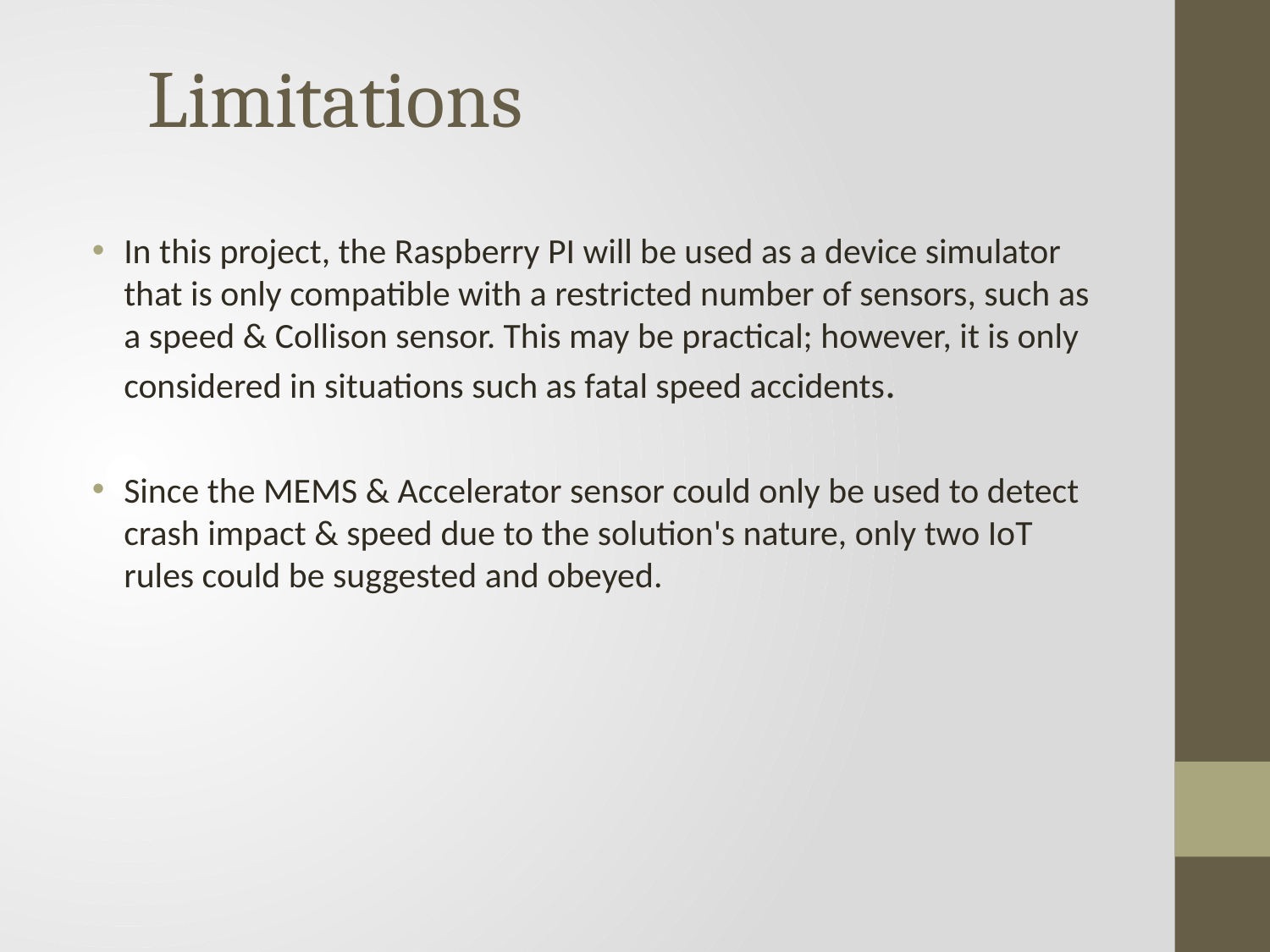

# Limitations
In this project, the Raspberry PI will be used as a device simulator that is only compatible with a restricted number of sensors, such as a speed & Collison sensor. This may be practical; however, it is only considered in situations such as fatal speed accidents.

Since the MEMS & Accelerator sensor could only be used to detect crash impact & speed due to the solution's nature, only two IoT rules could be suggested and obeyed.